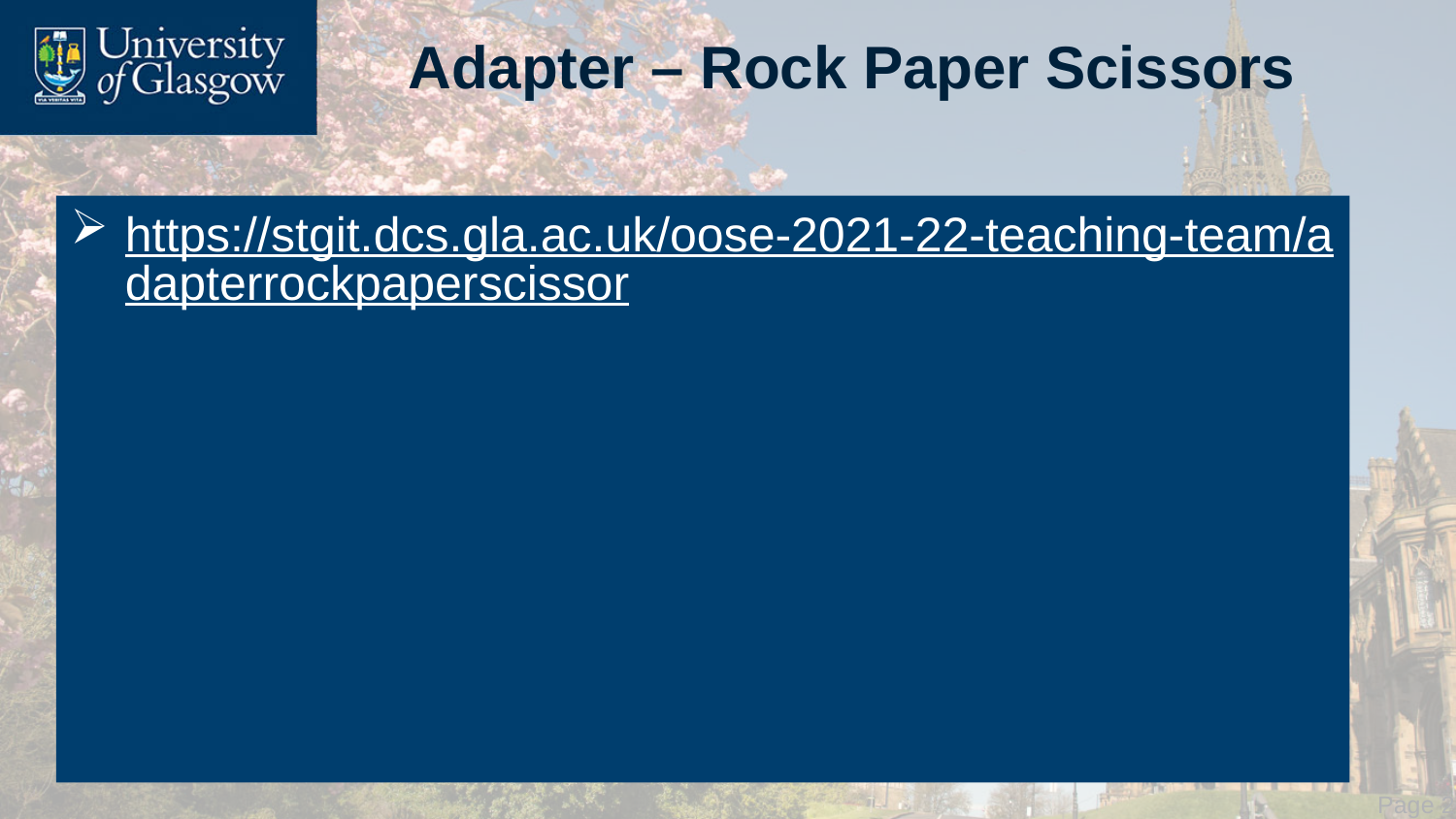

# Adapter – Rock Paper Scissors
https://stgit.dcs.gla.ac.uk/oose-2021-22-teaching-team/adapterrockpaperscissor

 Page 27